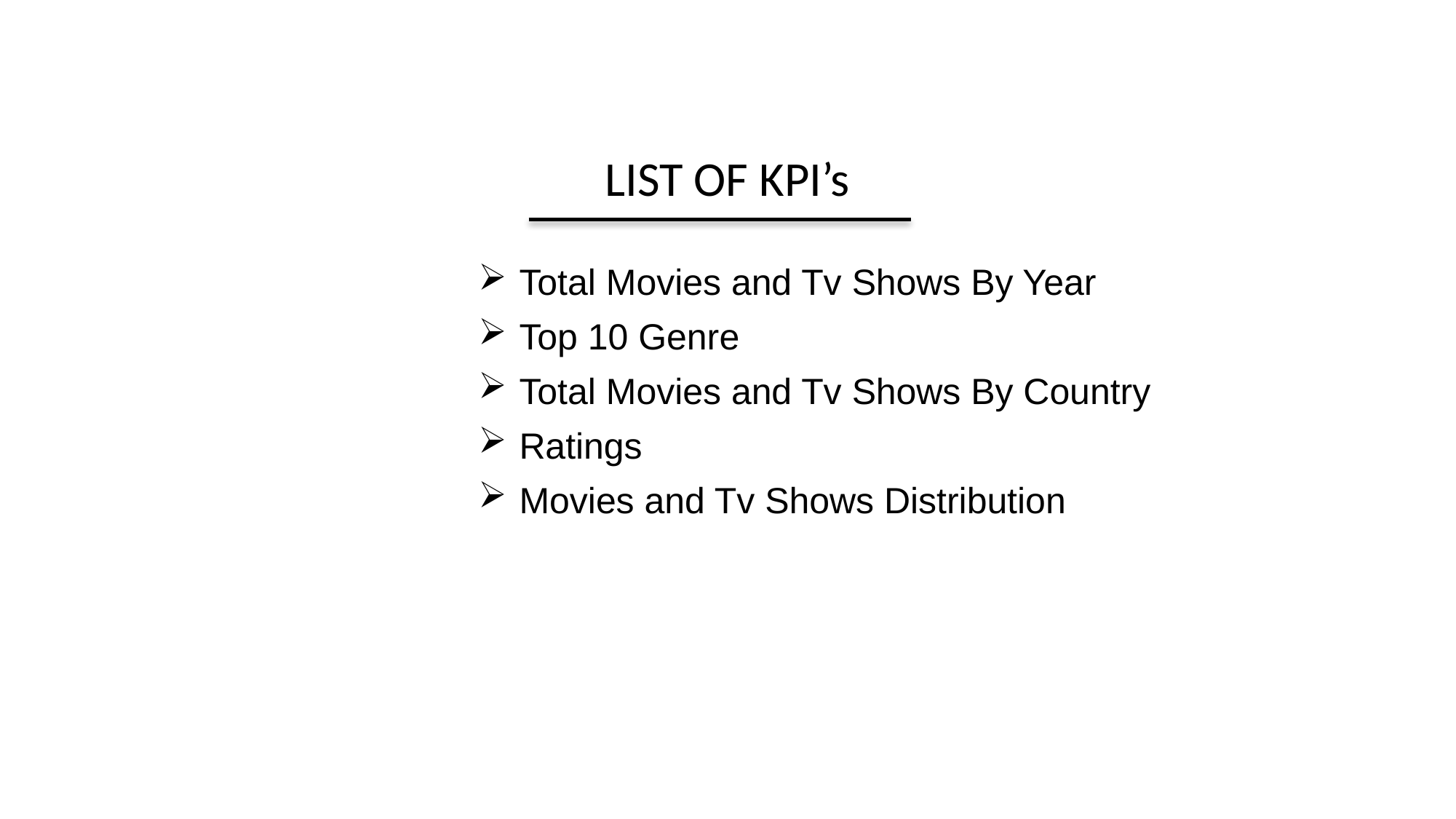

# LIST OF KPI’s
Total Movies and Tv Shows By Year
Top 10 Genre
Total Movies and Tv Shows By Country
Ratings
Movies and Tv Shows Distribution